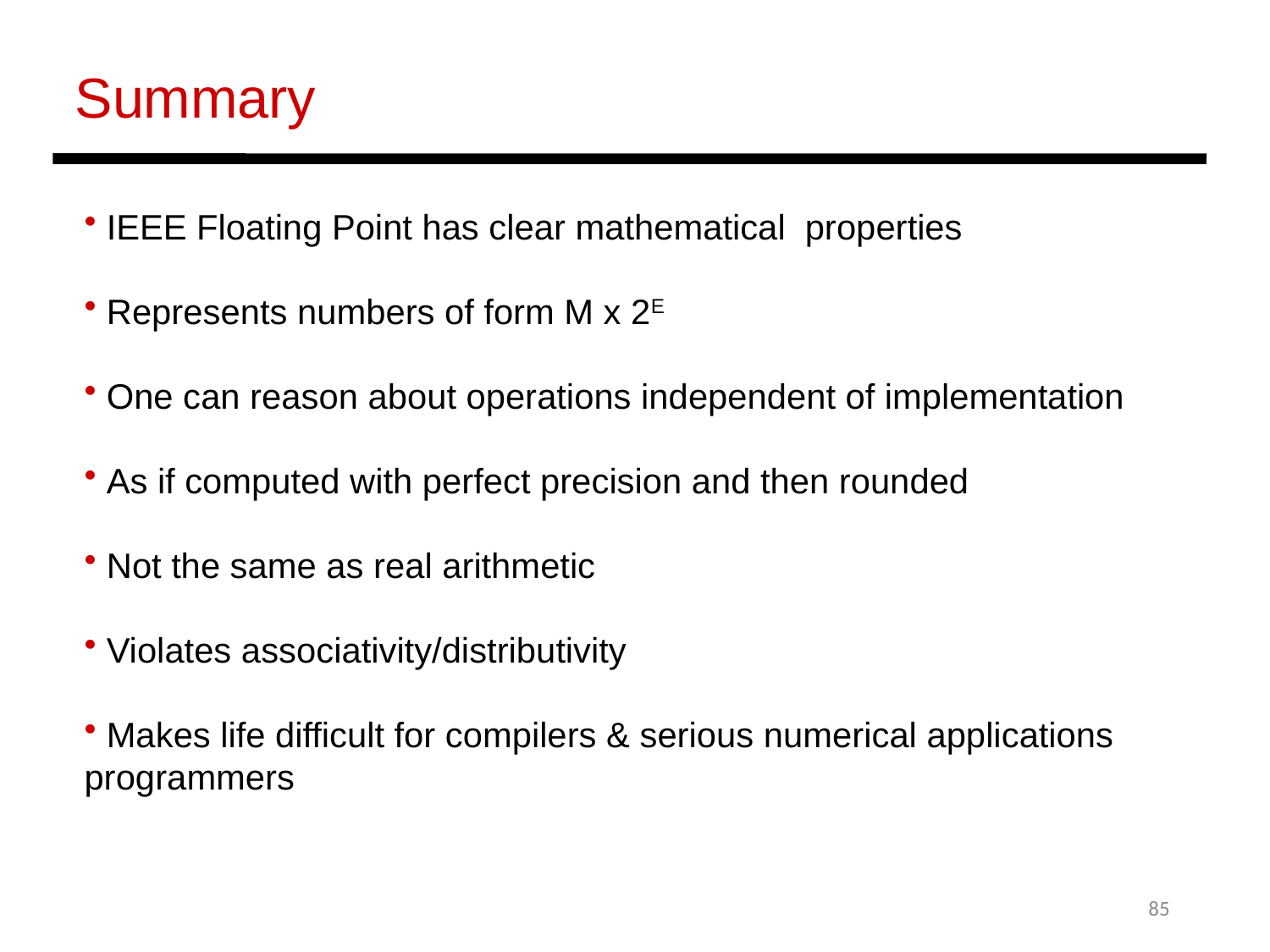

Summary

 IEEE Floating Point has clear mathematical  properties

 Represents numbers of form M x 2E

 One can reason about operations independent of implementation

 As if computed with perfect precision and then rounded

 Not the same as real arithmetic

 Violates associativity/distributivity

 Makes life difficult for compilers & serious numerical applications programmers
85